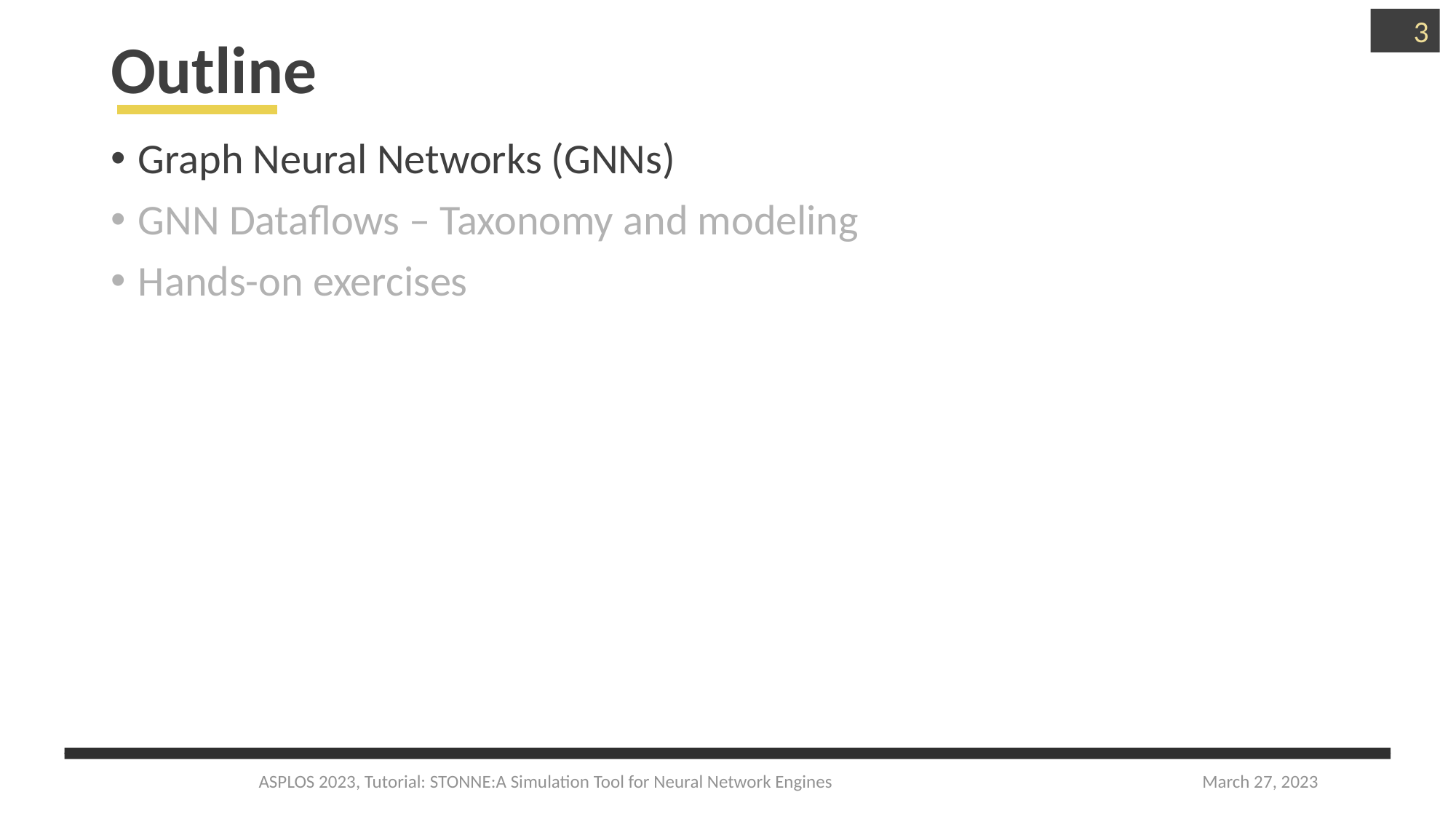

3
# Outline
Graph Neural Networks (GNNs)
GNN Dataflows – Taxonomy and modeling
Hands-on exercises
ASPLOS 2023, Tutorial: STONNE:A Simulation Tool for Neural Network Engines
March 27, 2023